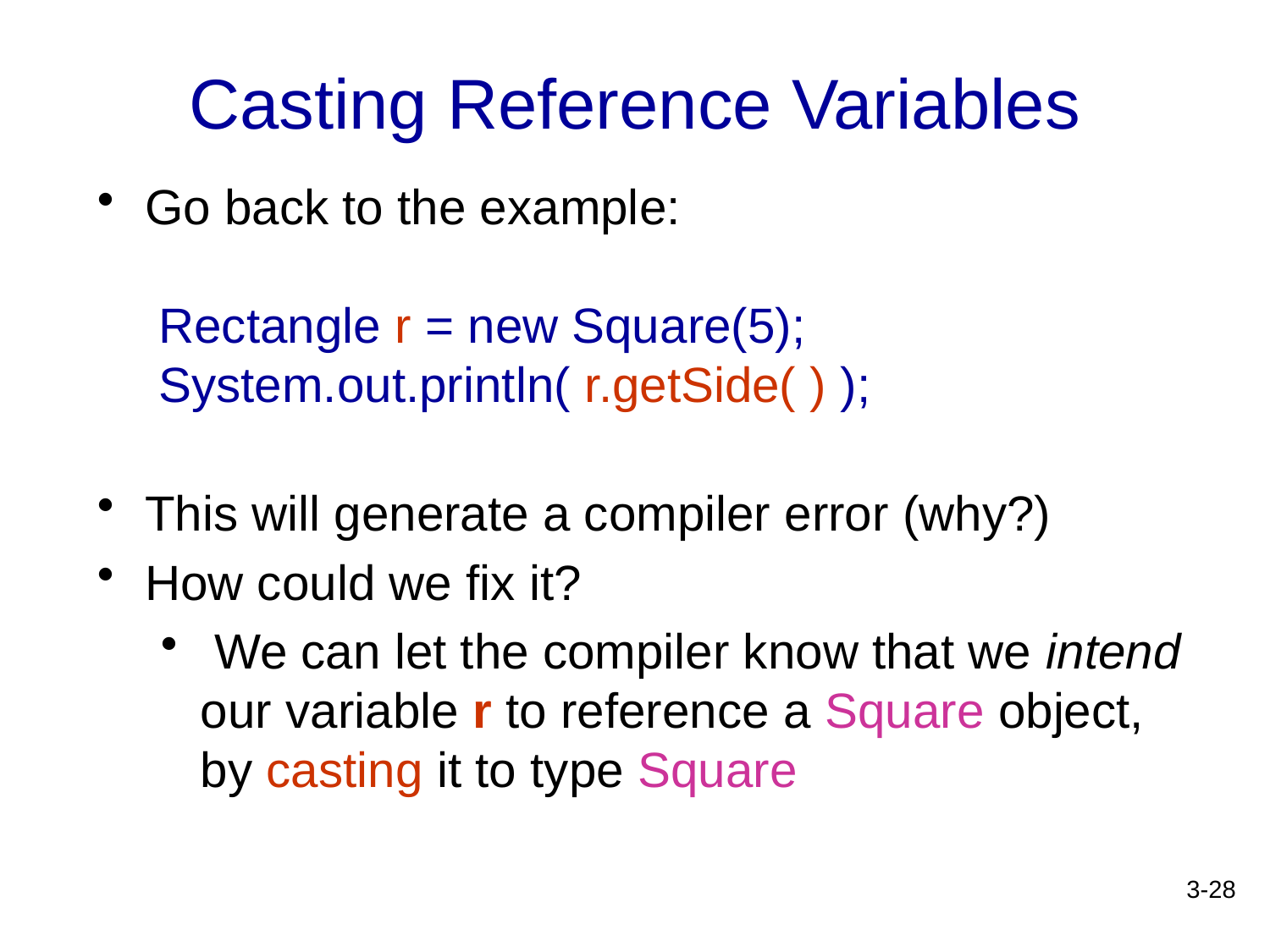

# Casting Reference Variables
Go back to the example:
 Rectangle r = new Square(5);
 System.out.println( r.getSide( ) );
This will generate a compiler error (why?)
How could we fix it?
 We can let the compiler know that we intend our variable r to reference a Square object, by casting it to type Square
3-28